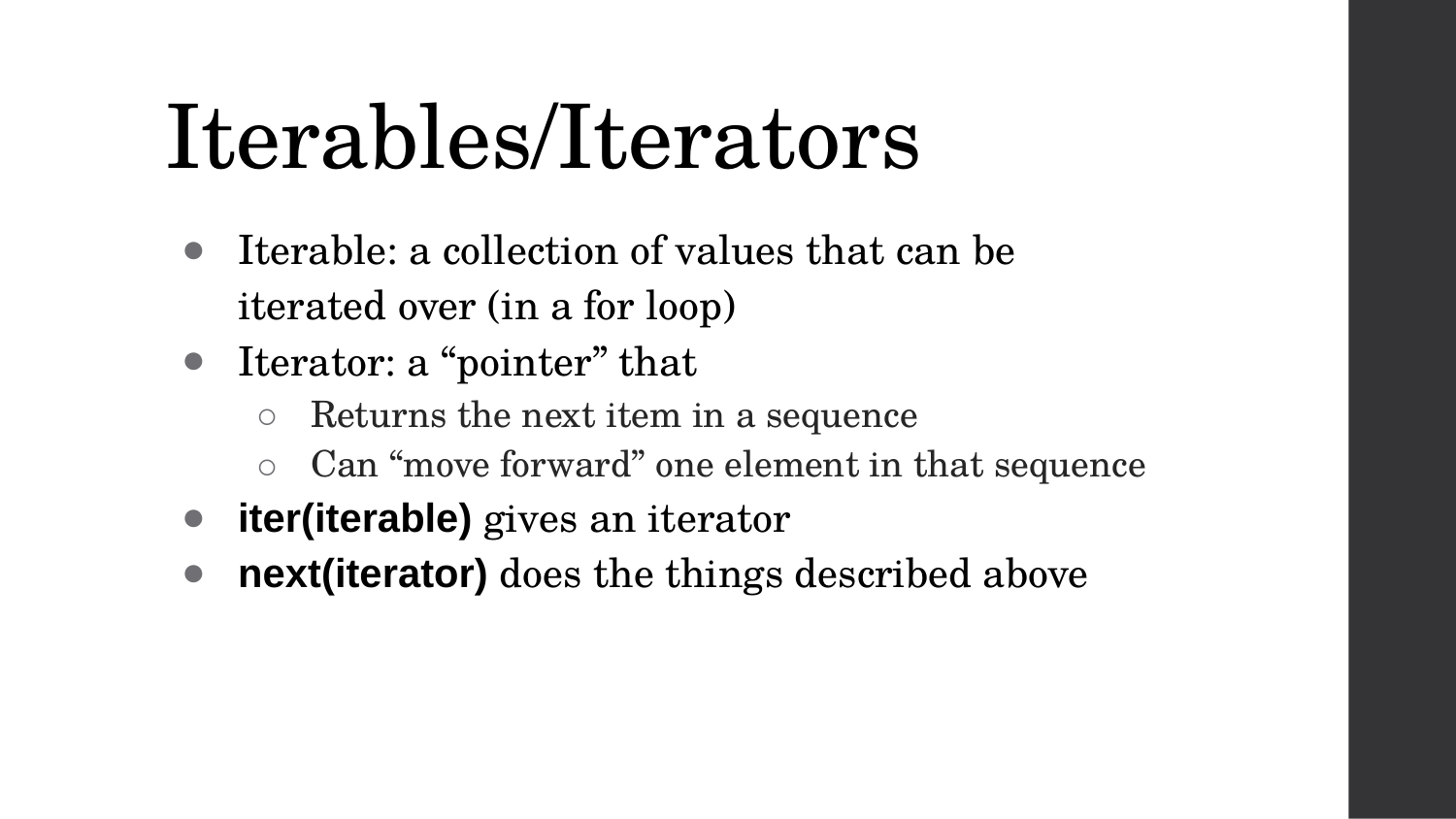

# Iterables/Iterators
Iterable: a collection of values that can be iterated over (in a for loop)
Iterator: a “pointer” that
Returns the next item in a sequence
Can “move forward” one element in that sequence
iter(iterable) gives an iterator
next(iterator) does the things described above